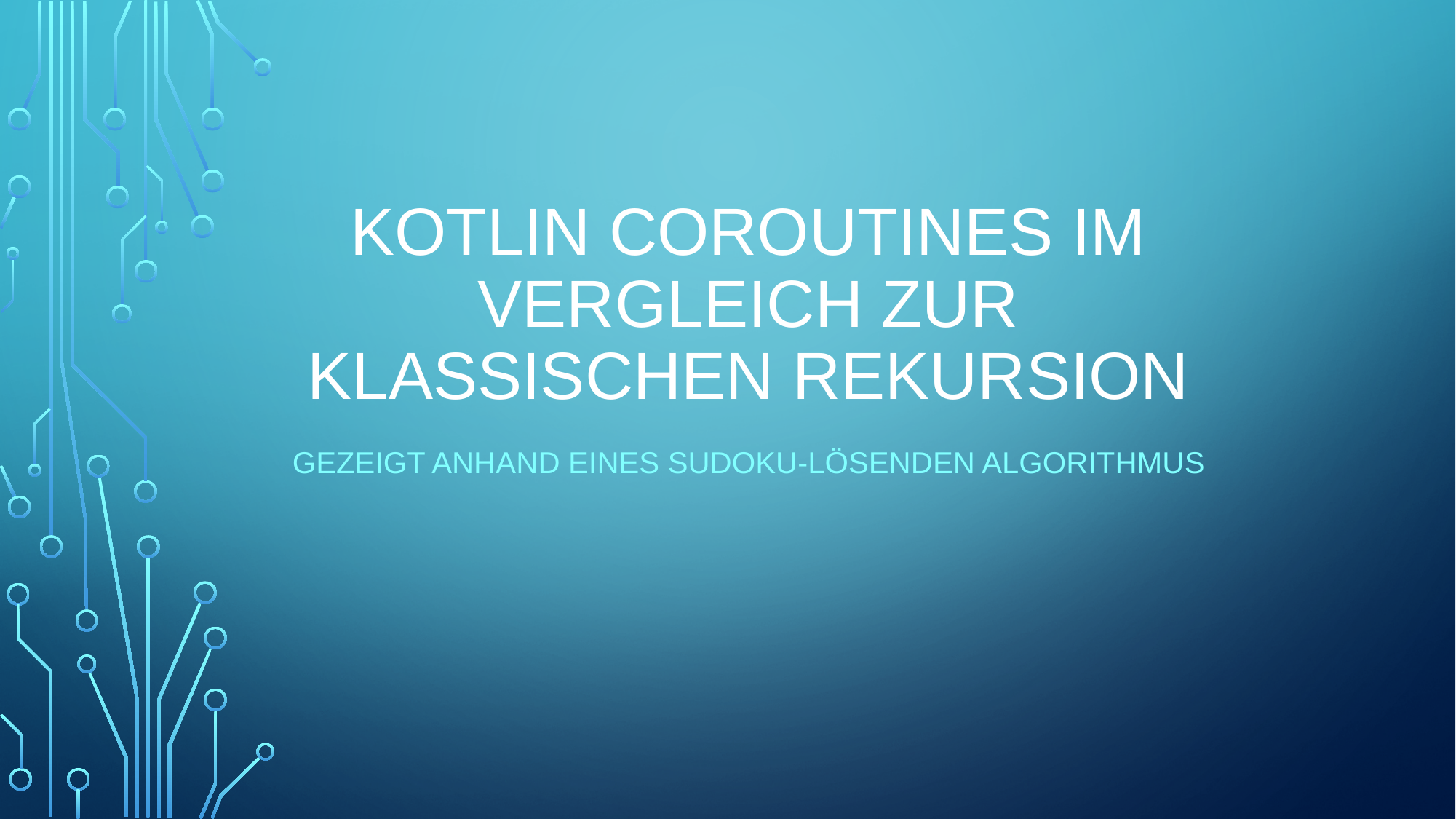

# Kotlin Coroutines im Vergleich zur klassischen Rekursion
gezeigt anhand eines Sudoku-lösenden Algorithmus